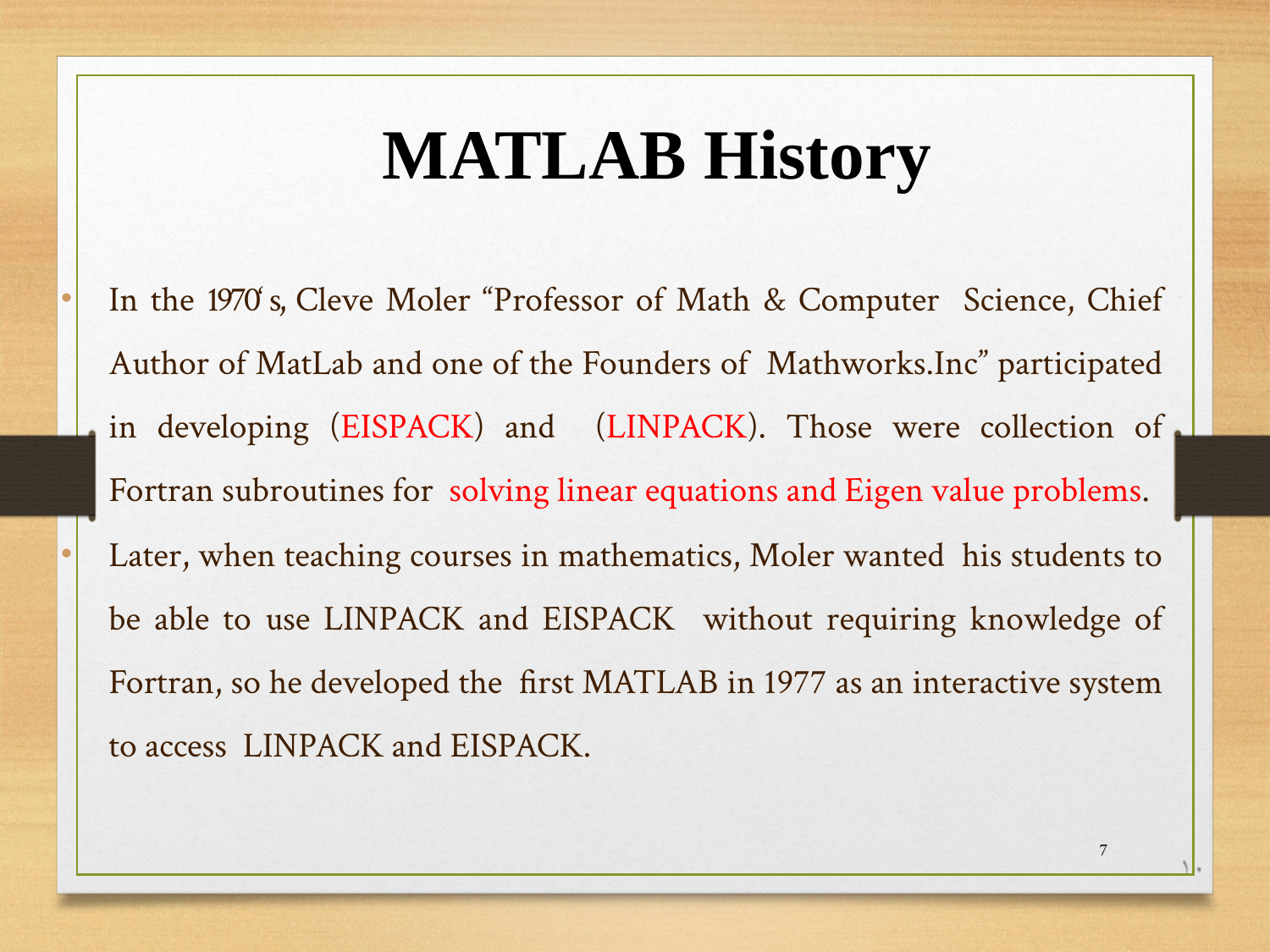

MATLAB History
In the 1970‘ s, Cleve Moler “Professor of Math & Computer  Science, Chief Author of MatLab and one of the Founders of  Mathworks.Inc” participated in developing (EISPACK) and  (LINPACK). Those were collection of Fortran subroutines for  solving linear equations and Eigen value problems.
Later, when teaching courses in mathematics, Moler wanted  his students to be able to use LINPACK and EISPACK  without requiring knowledge of Fortran, so he developed the  first MATLAB in 1977 as an interactive system to access  LINPACK and EISPACK.
7